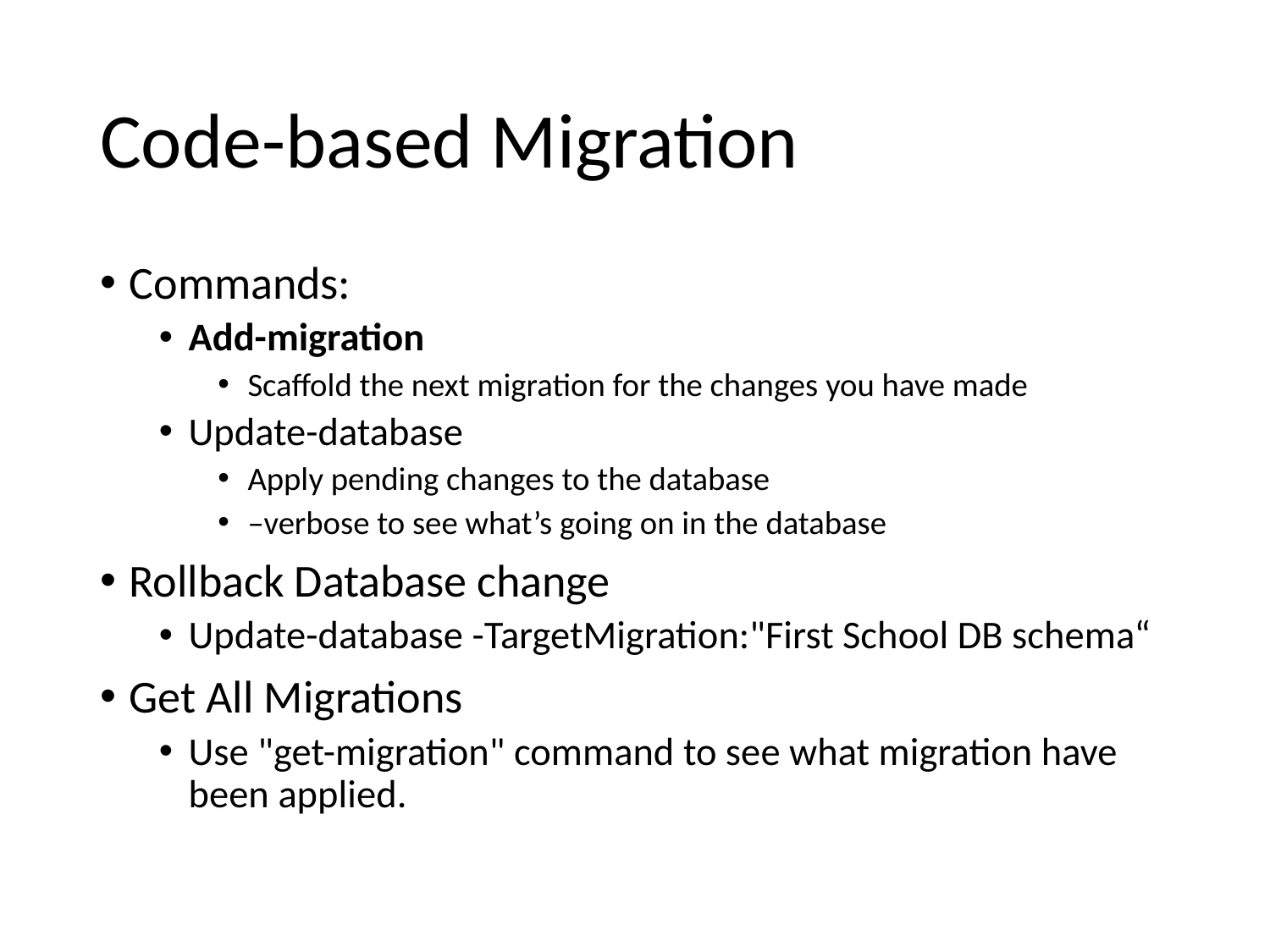

# Code-based Migration
Commands:
Add-migration
Scaffold the next migration for the changes you have made
Update-database
Apply pending changes to the database
–verbose to see what’s going on in the database
Rollback Database change
Update-database -TargetMigration:"First School DB schema“
Get All Migrations
Use "get-migration" command to see what migration have been applied.